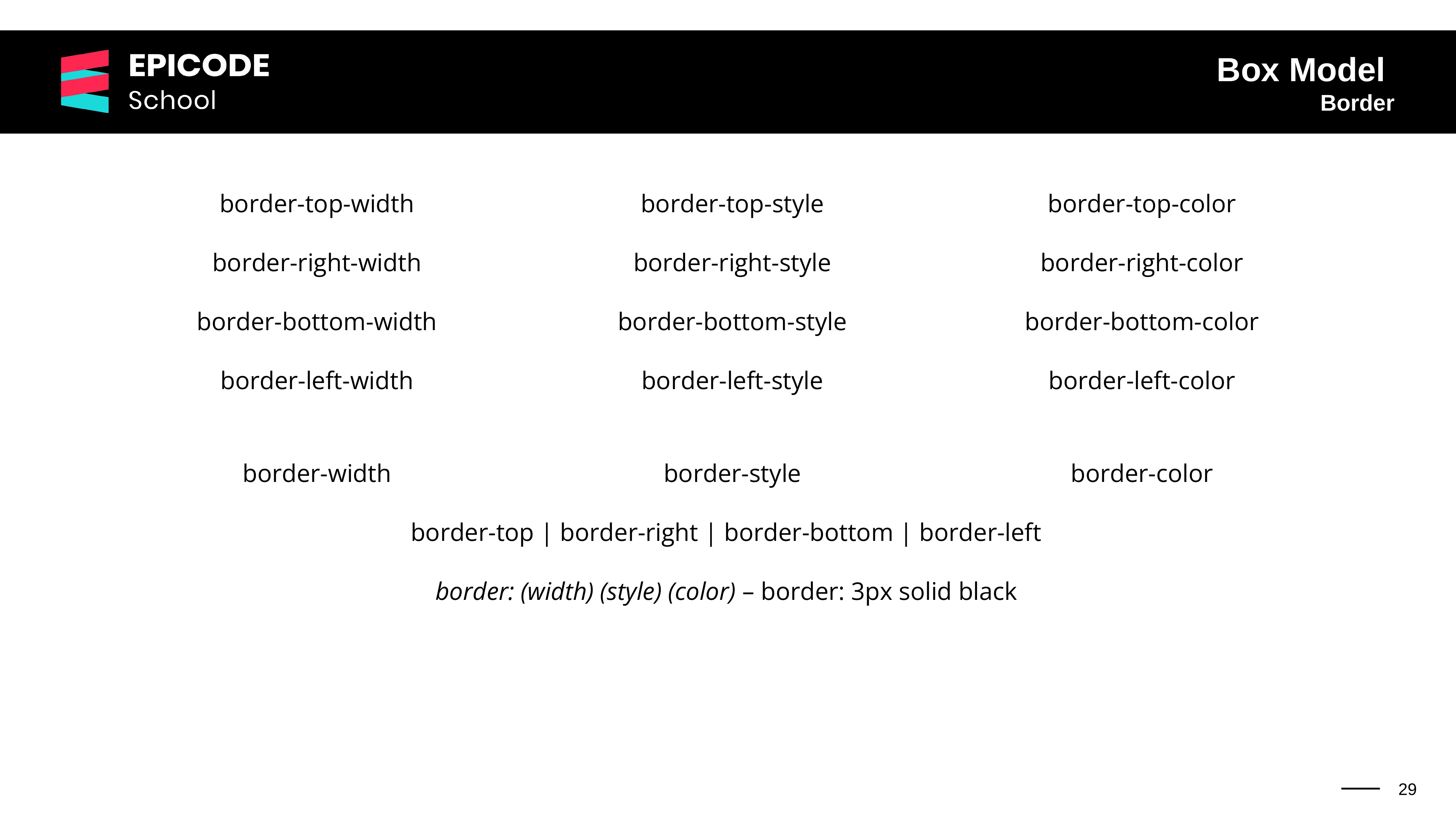

Box Model
Border
| border-top-width | border-top-style | border-top-color |
| --- | --- | --- |
| border-right-width | border-right-style | border-right-color |
| border-bottom-width | border-bottom-style | border-bottom-color |
| border-left-width | border-left-style | border-left-color |
| border-width | border-style | border-color |
| --- | --- | --- |
| border-top | border-right | border-bottom | border-left |  |  |
| border: (width) (style) (color) – border: 3px solid black |  |  |
29